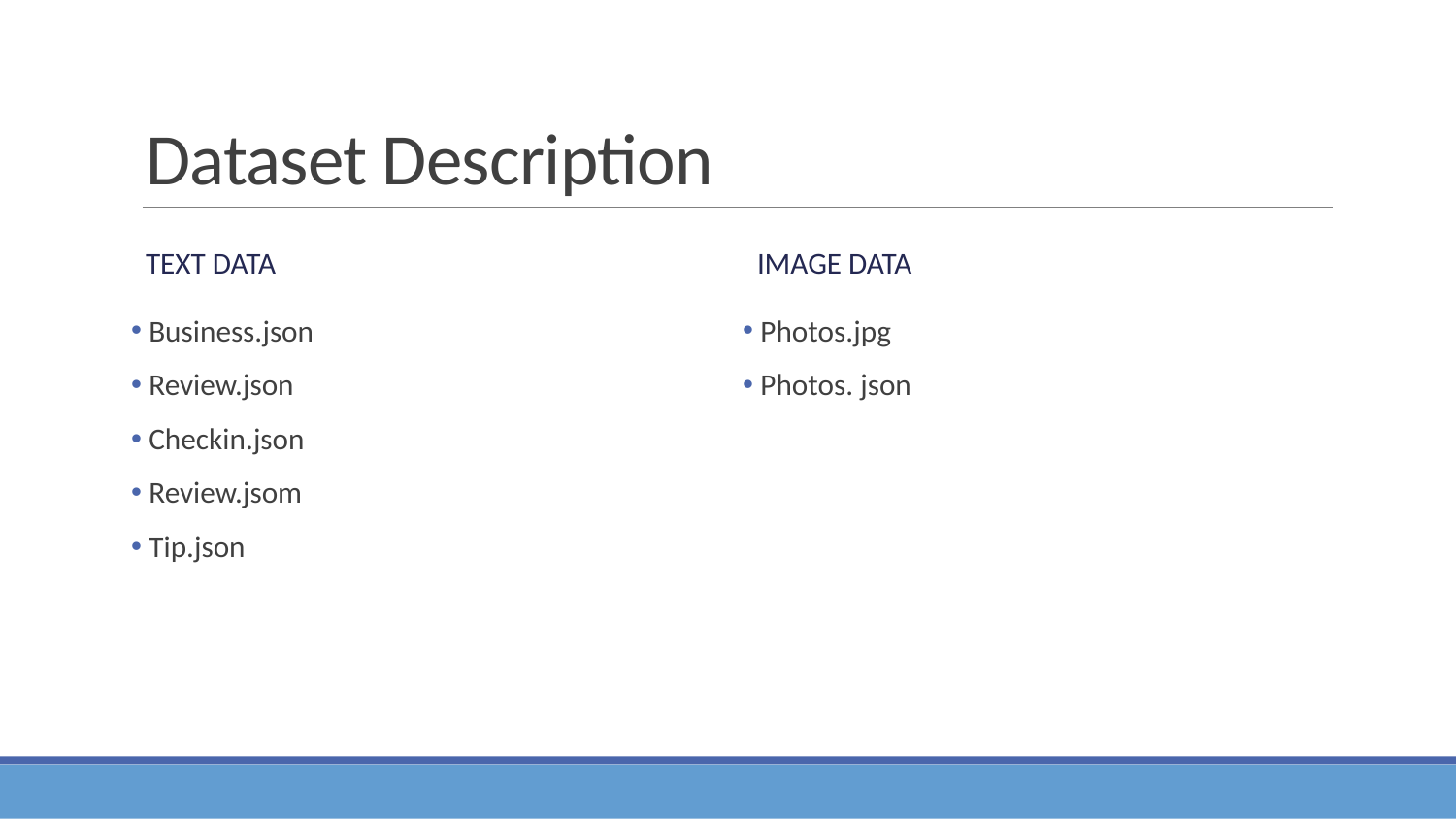

# Dataset Description
Text data
Image data
 Business.json
 Review.json
 Checkin.json
 Review.jsom
 Tip.json

 Photos.jpg
 Photos. json